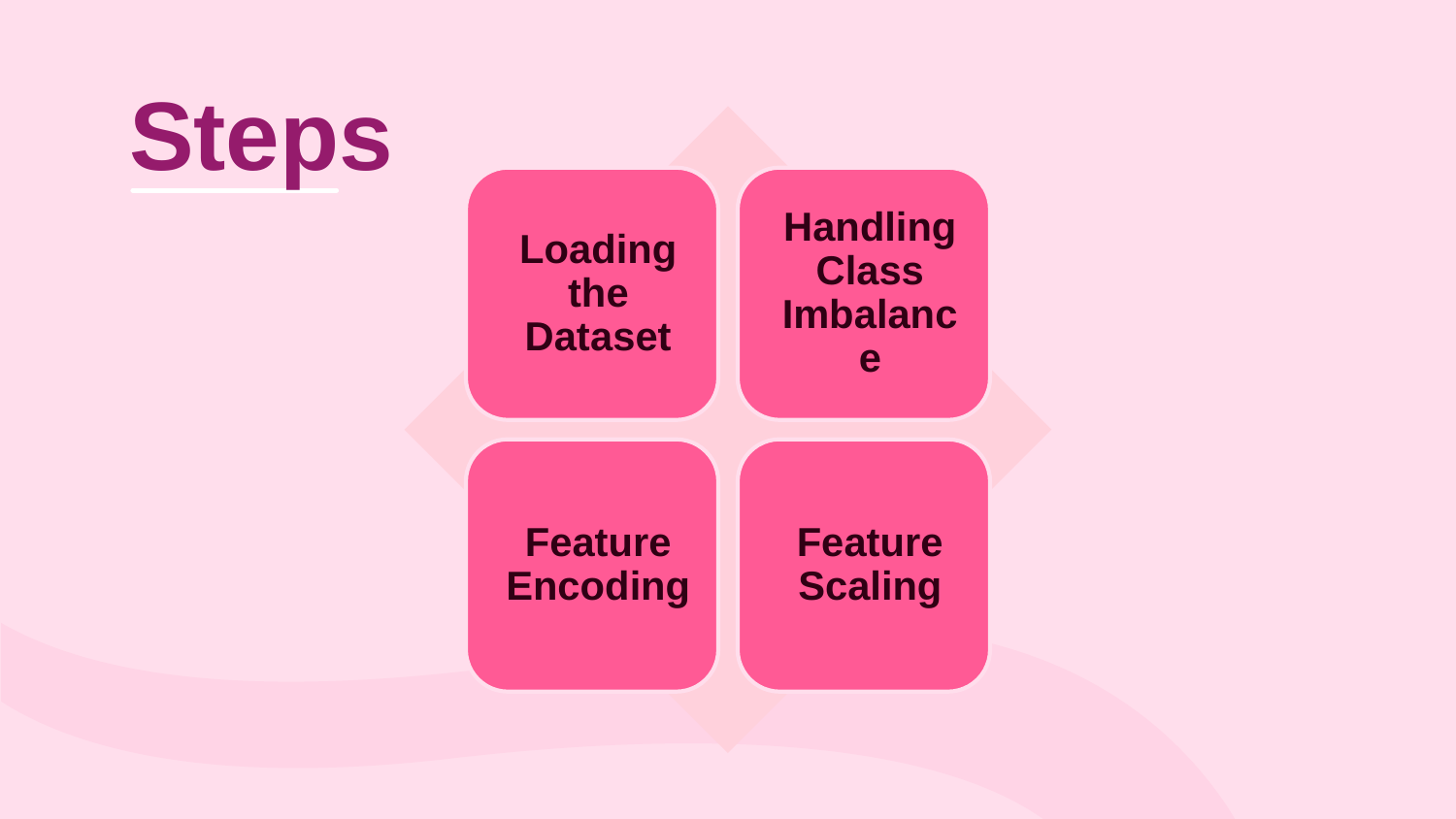

# Steps
Loading the Dataset
Handling Class Imbalance
Feature Encoding
Feature Scaling